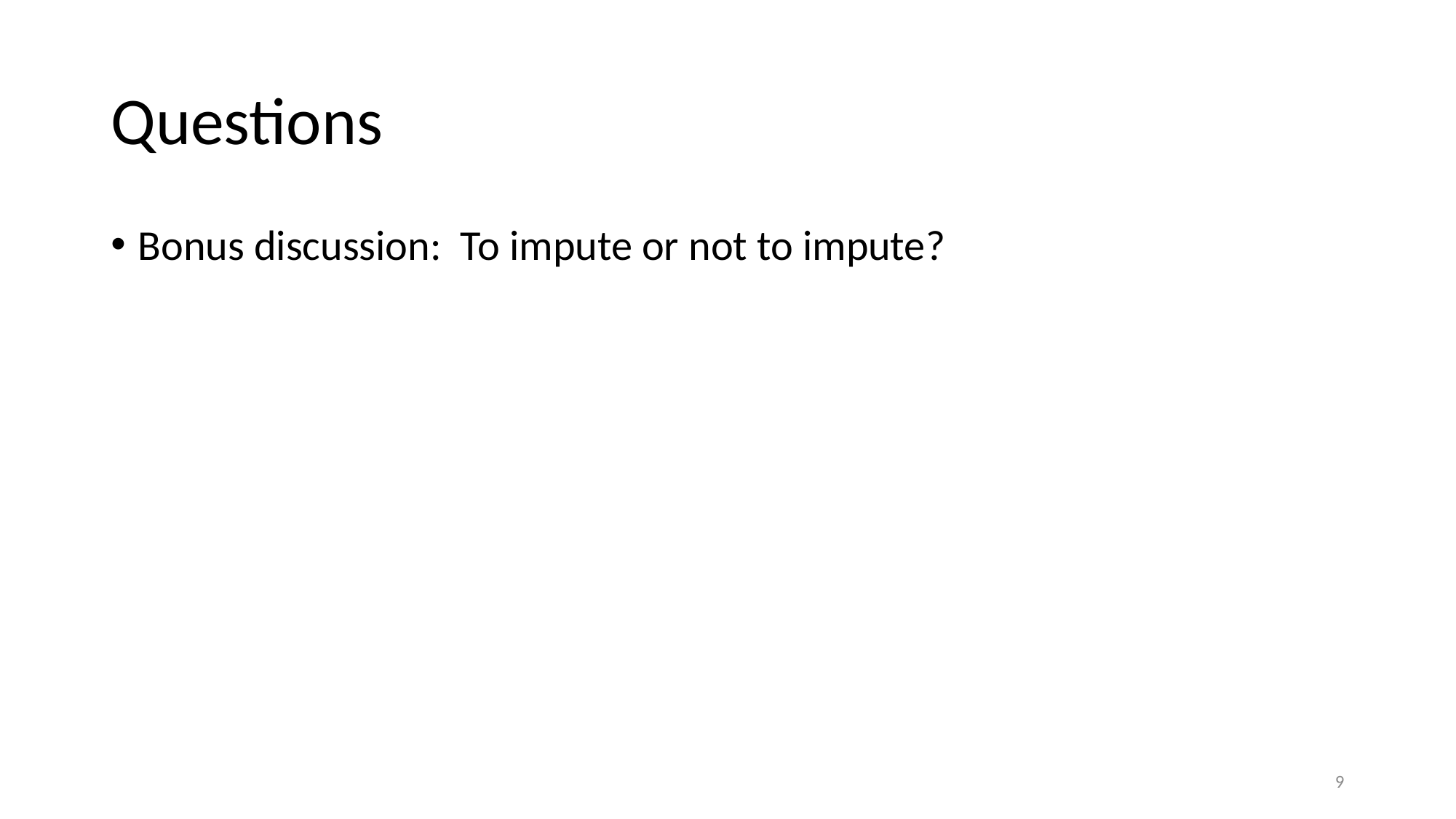

# Questions
Bonus discussion:  To impute or not to impute?
9